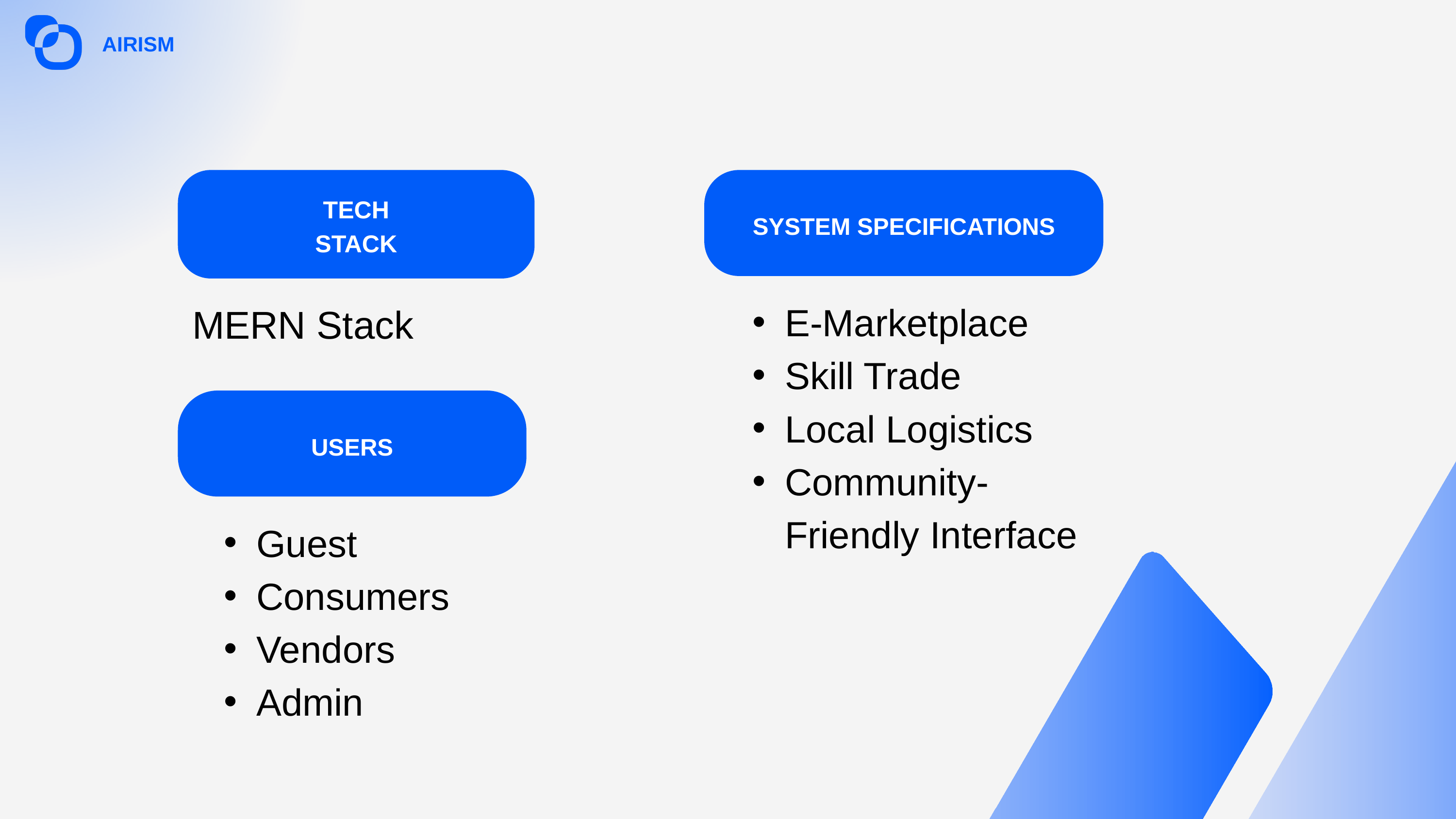

AIRISM

SYSTEM SPECIFICATIONS
E-Marketplace
Skill Trade
Local Logistics
Community- Friendly Interface

TECH
STACK
MERN Stack

USERS
Guest
Consumers
Vendors
Admin